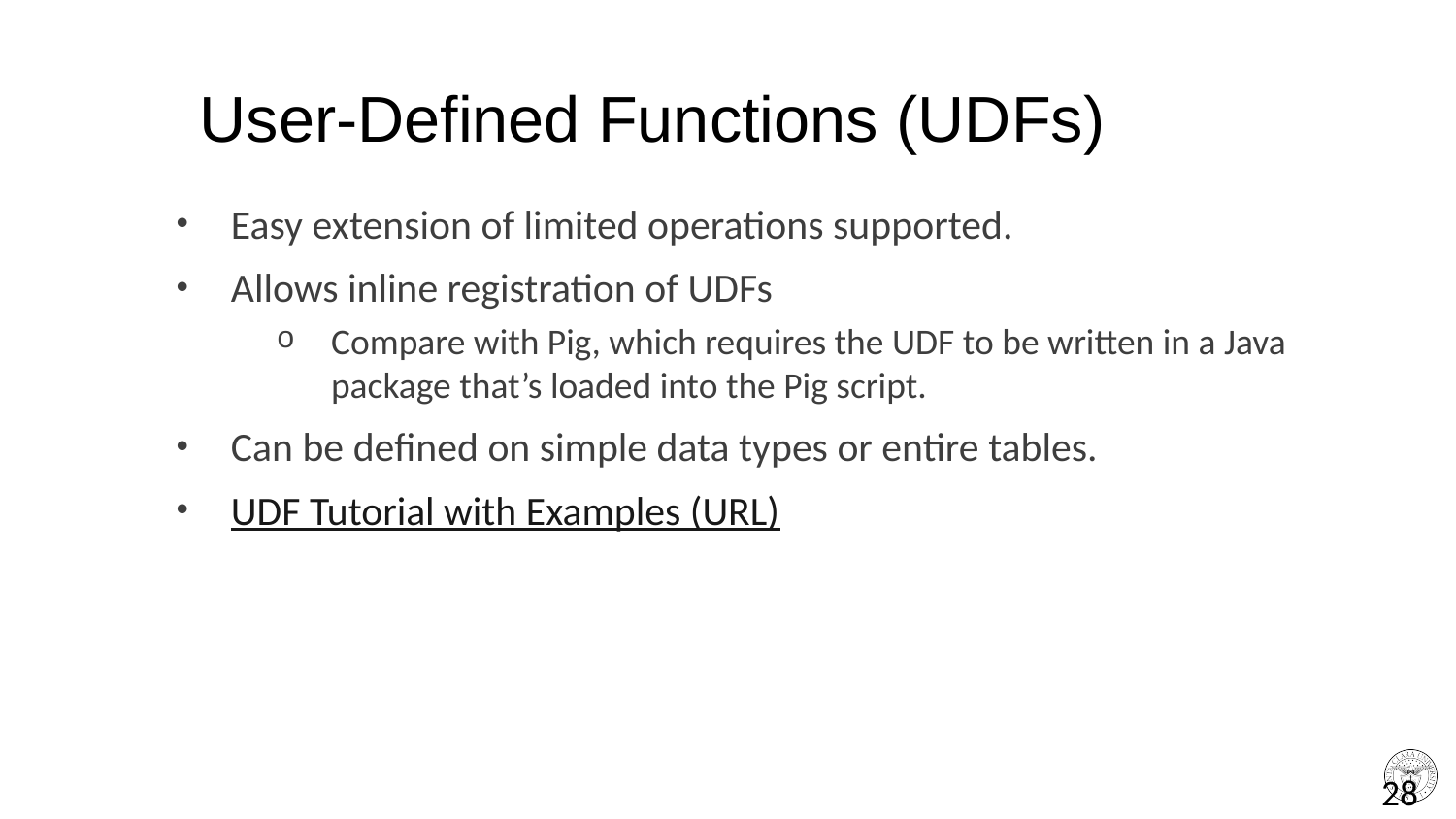

# User-Defined Functions (UDFs)
Easy extension of limited operations supported.
Allows inline registration of UDFs
Compare with Pig, which requires the UDF to be written in a Java package that’s loaded into the Pig script.
Can be defined on simple data types or entire tables.
UDF Tutorial with Examples (URL)
28